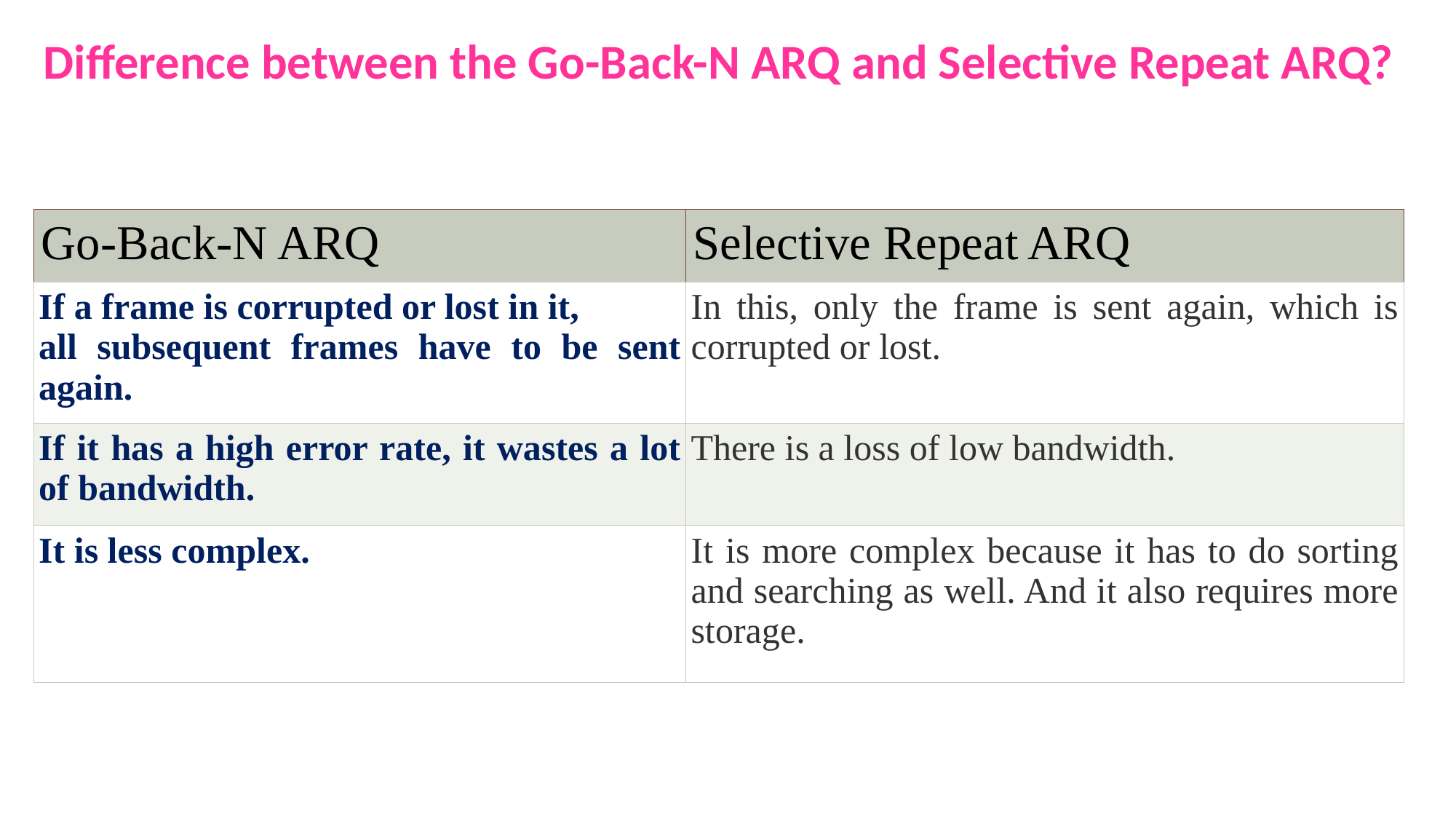

Difference between the Go-Back-N ARQ and Selective Repeat ARQ?
| Go-Back-N ARQ | Selective Repeat ARQ |
| --- | --- |
| If a frame is corrupted or lost in it, all subsequent frames have to be sent again. | In this, only the frame is sent again, which is corrupted or lost. |
| If it has a high error rate, it wastes a lot of bandwidth. | There is a loss of low bandwidth. |
| It is less complex. | It is more complex because it has to do sorting and searching as well. And it also requires more storage. |